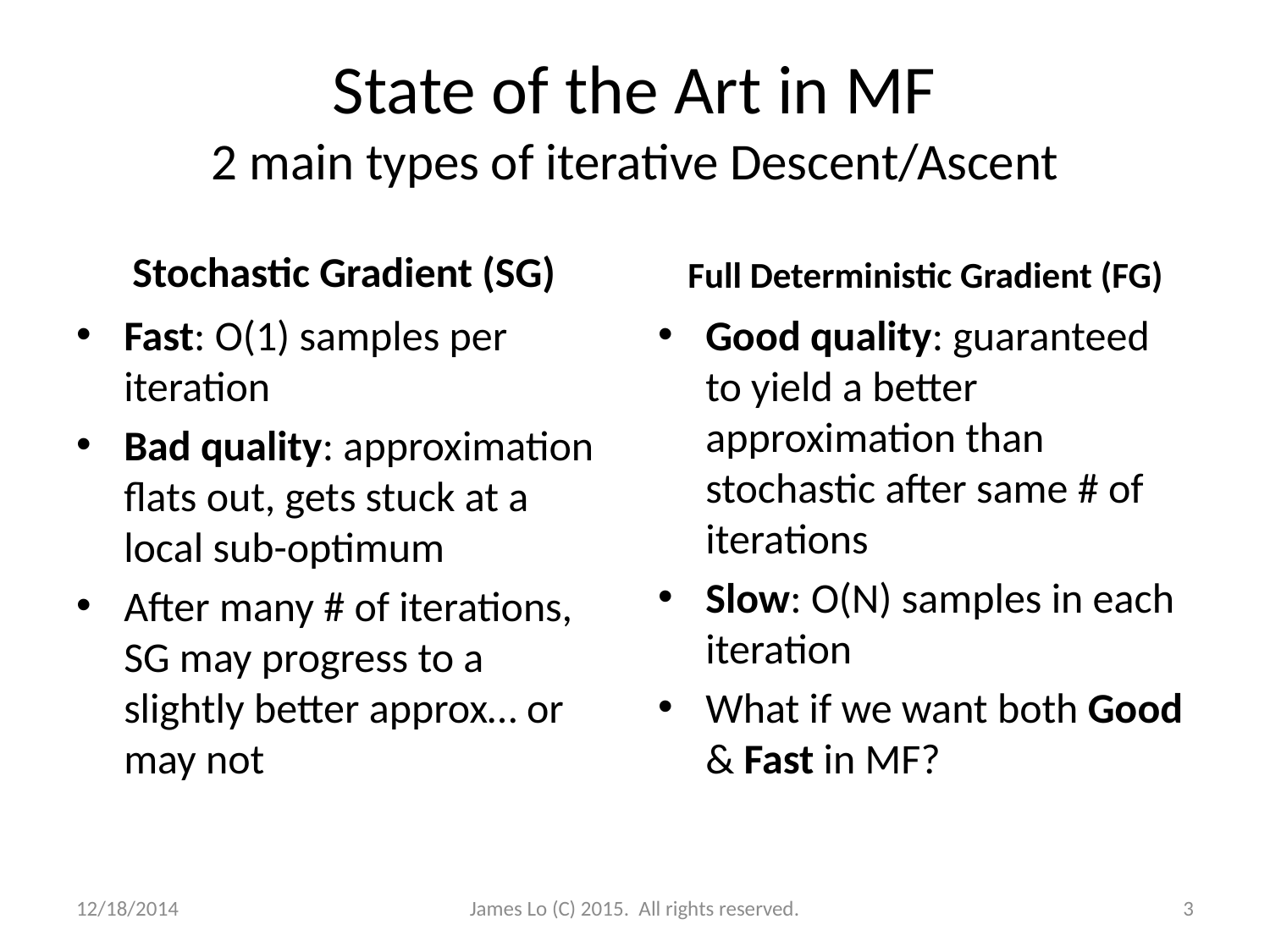

# State of the Art in MF 2 main types of iterative Descent/Ascent
Stochastic Gradient (SG)
Full Deterministic Gradient (FG)
Fast: O(1) samples per iteration
Bad quality: approximation flats out, gets stuck at a local sub-optimum
After many # of iterations, SG may progress to a slightly better approx… or may not

Good quality: guaranteed to yield a better approximation than stochastic after same # of iterations
Slow: O(N) samples in each iteration
What if we want both Good & Fast in MF?

12/18/2014
James Lo (C) 2015.  All rights reserved.
3